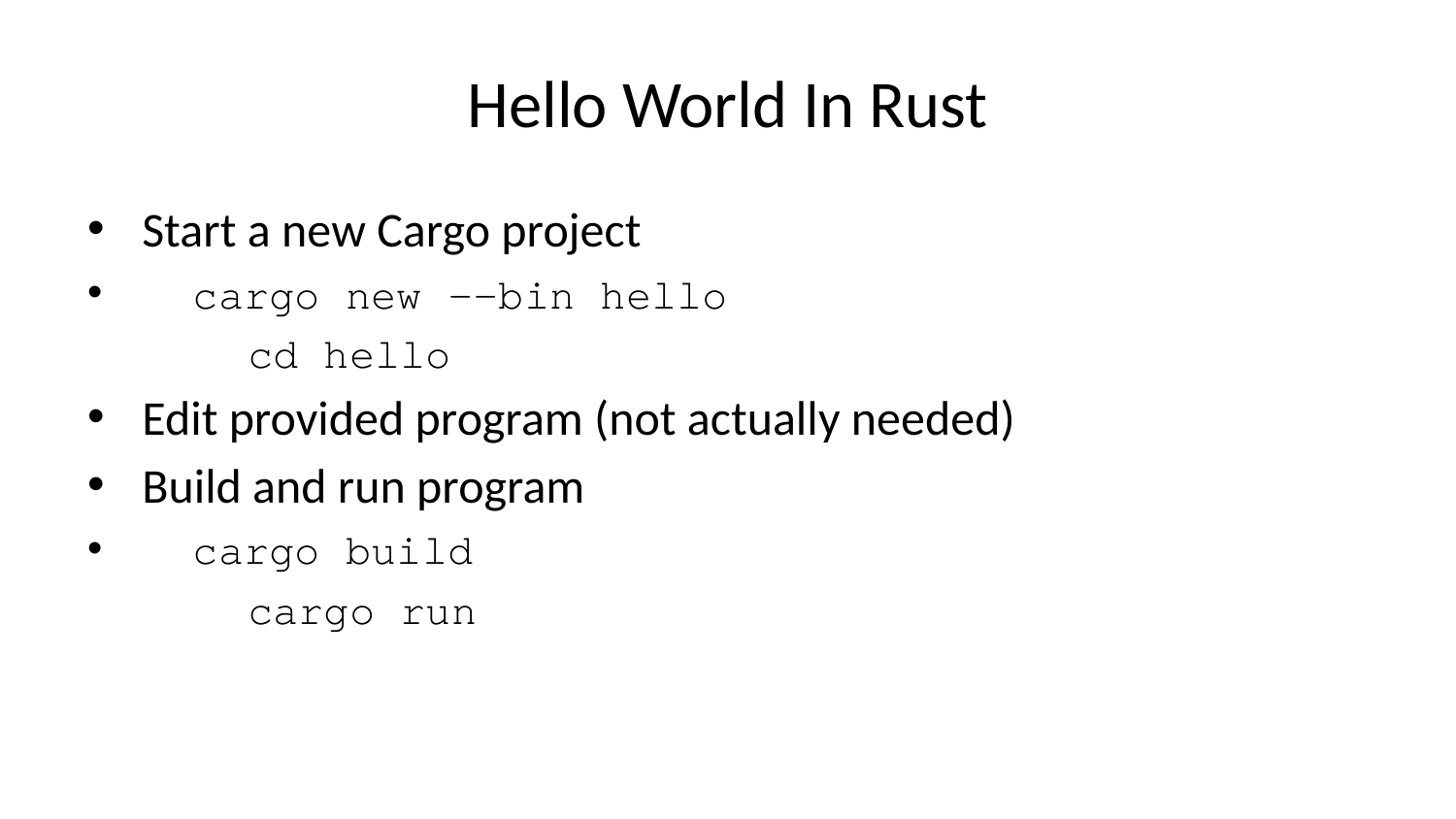

# Hello World In Rust
Start a new Cargo project
  cargo new --bin hello
  cd hello
Edit provided program (not actually needed)
Build and run program
  cargo build
  cargo run